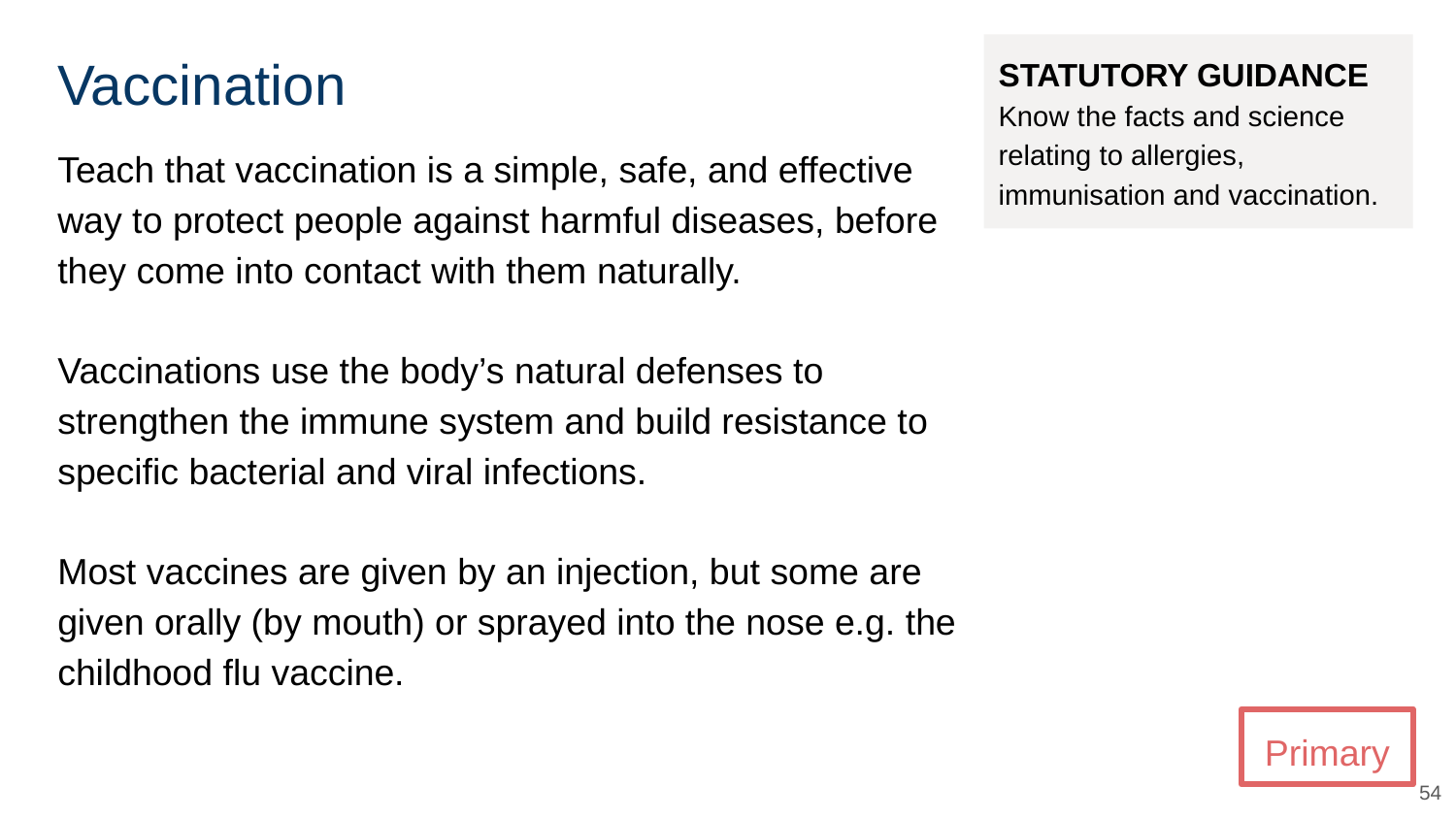

# Vaccination

STATUTORY GUIDANCE
Know the facts and science relating to allergies, immunisation and vaccination.
Teach that vaccination is a simple, safe, and effective way to protect people against harmful diseases, before they come into contact with them naturally.

Vaccinations use the body’s natural defenses to strengthen the immune system and build resistance to specific bacterial and viral infections.

Most vaccines are given by an injection, but some are given orally (by mouth) or sprayed into the nose e.g. the childhood flu vaccine.
Primary
54